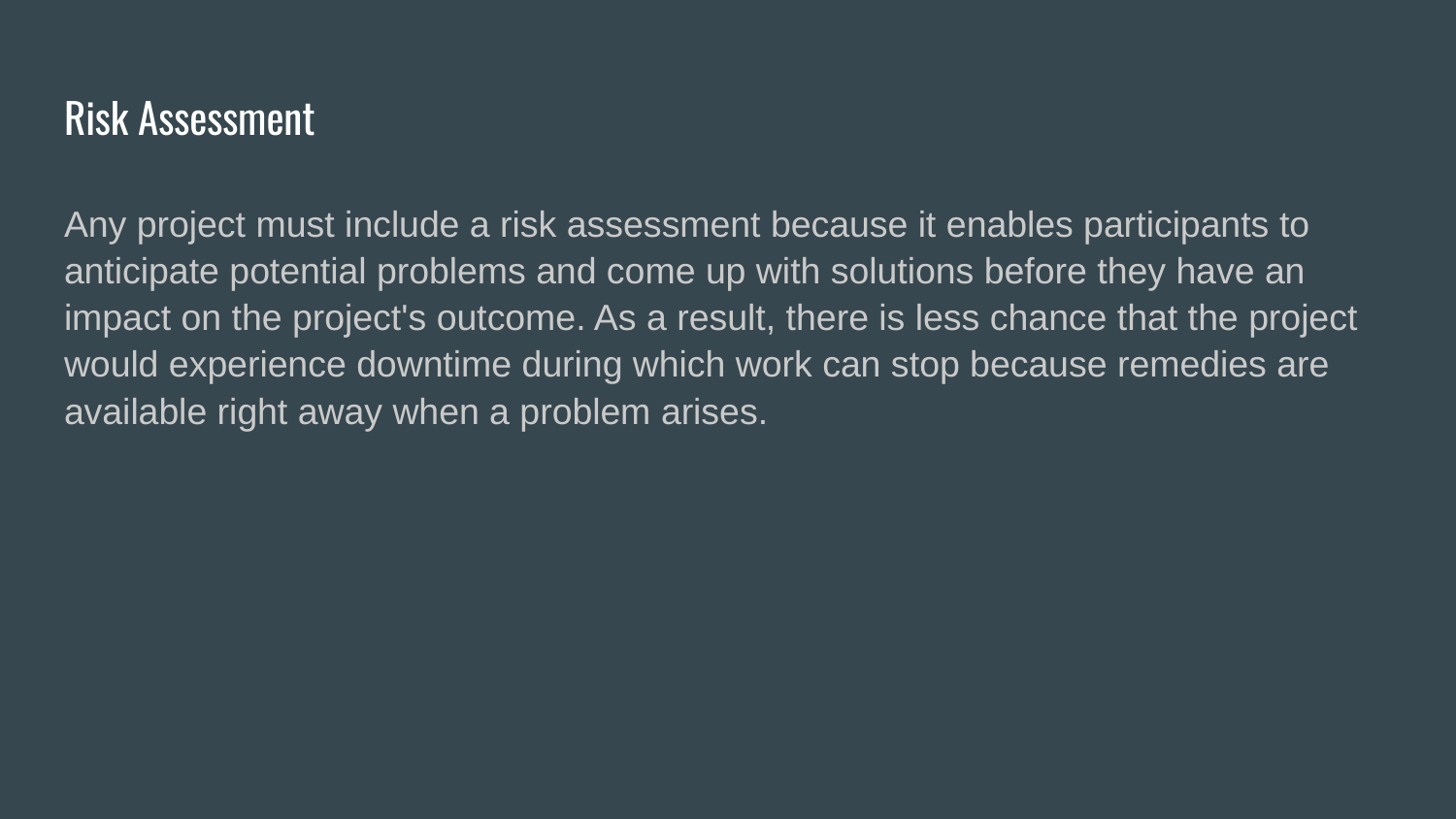

# Risk Assessment
Any project must include a risk assessment because it enables participants to anticipate potential problems and come up with solutions before they have an impact on the project's outcome. As a result, there is less chance that the project would experience downtime during which work can stop because remedies are available right away when a problem arises.